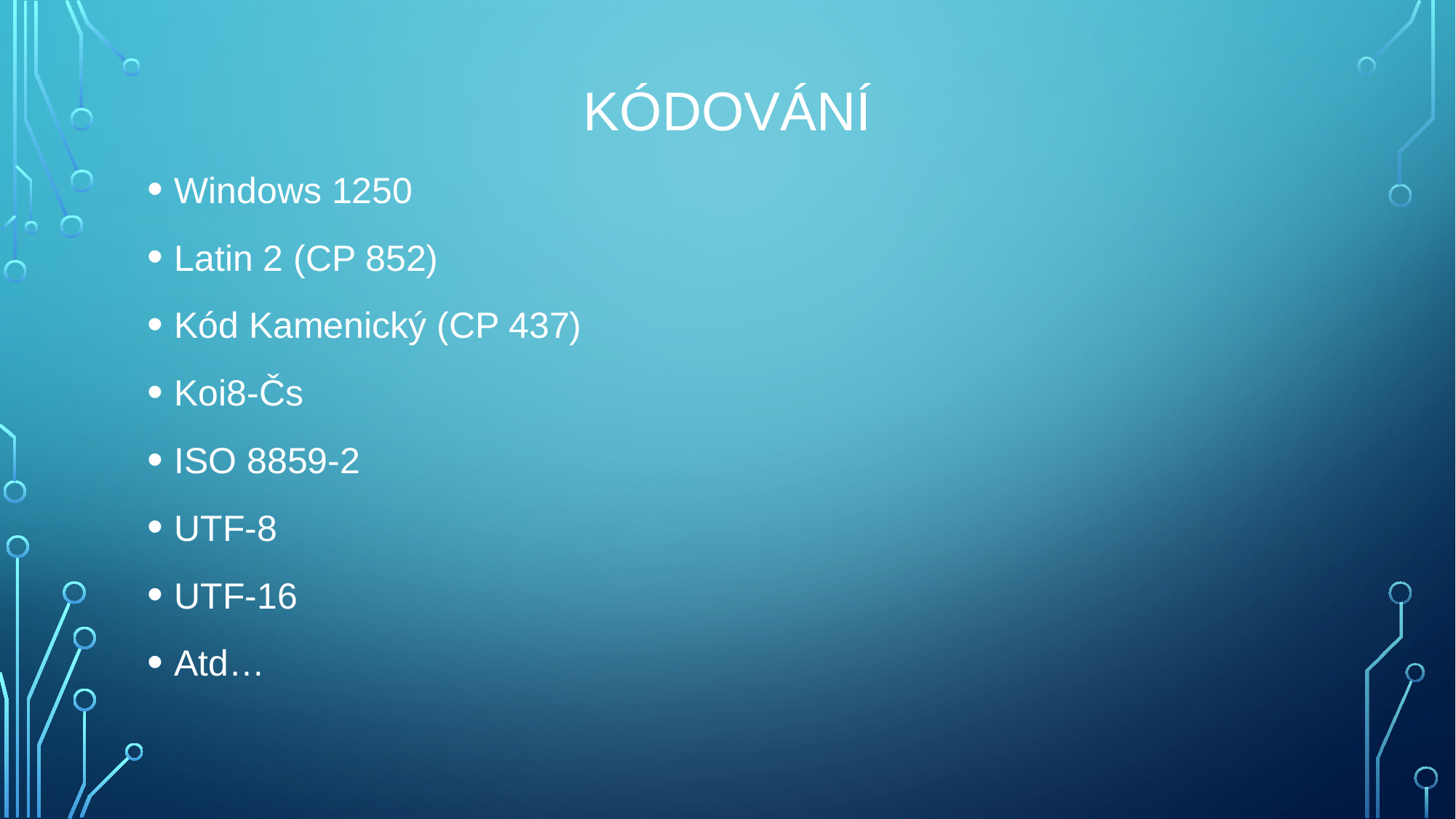

# Kódování
Windows 1250
Latin 2 (CP 852)
Kód Kamenický (CP 437)
Koi8-Čs
ISO 8859-2
UTF-8
UTF-16
Atd…